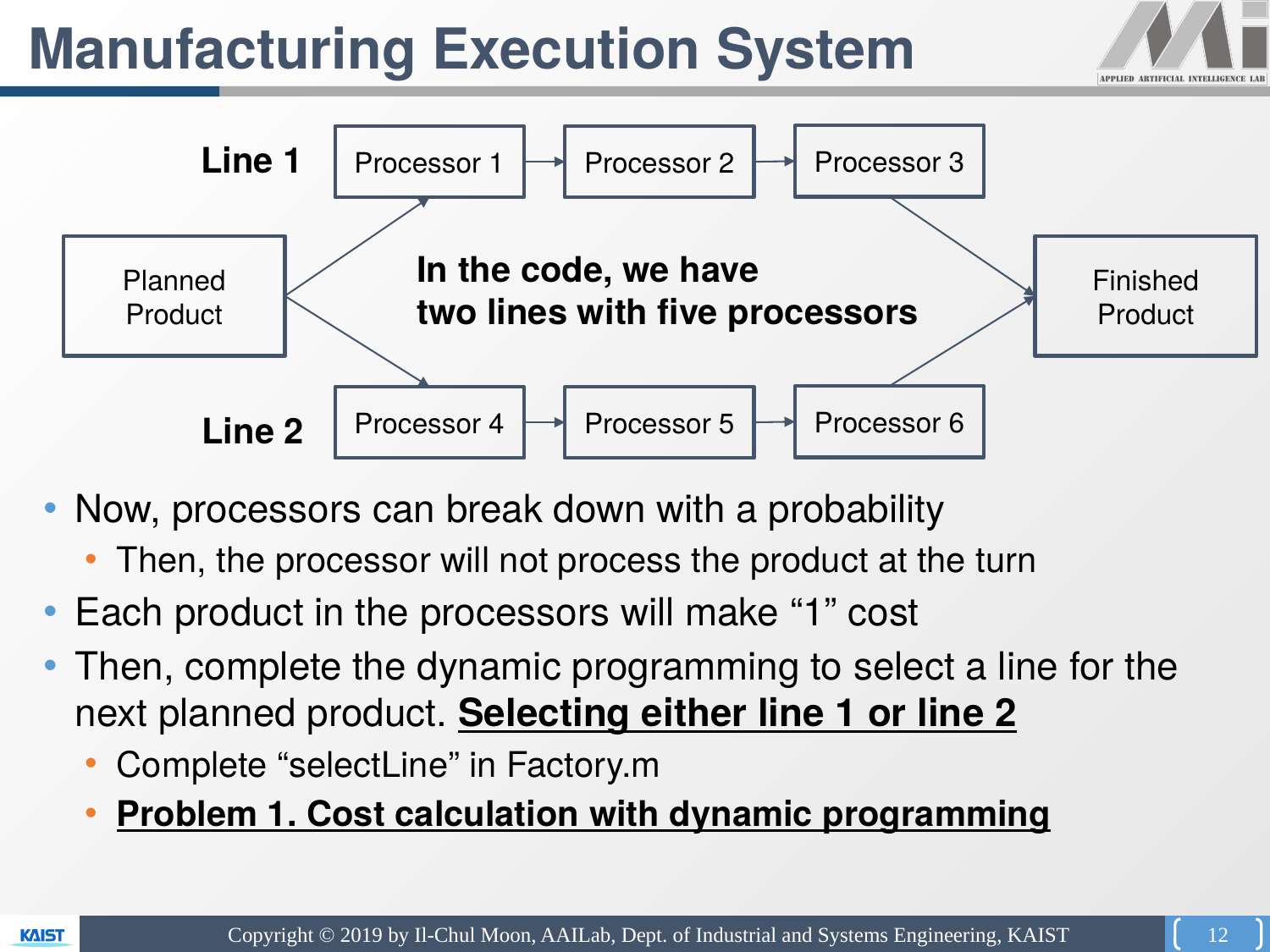

Manufacturing Execution System
Processor 3
Processor 1
Processor 2
Line 1
Planned Product
Finished Product
In the code, we have
two lines with five processors
Processor 6
Processor 4
Processor 5
Line 2
Now, processors can break down with a probability
Then, the processor will not process the product at the turn
Each product in the processors will make “1” cost
Then, complete the dynamic programming to select a line for the next planned product. Selecting either line 1 or line 2
Complete “selectLine” in Factory.m
Problem 1. Cost calculation with dynamic programming
12